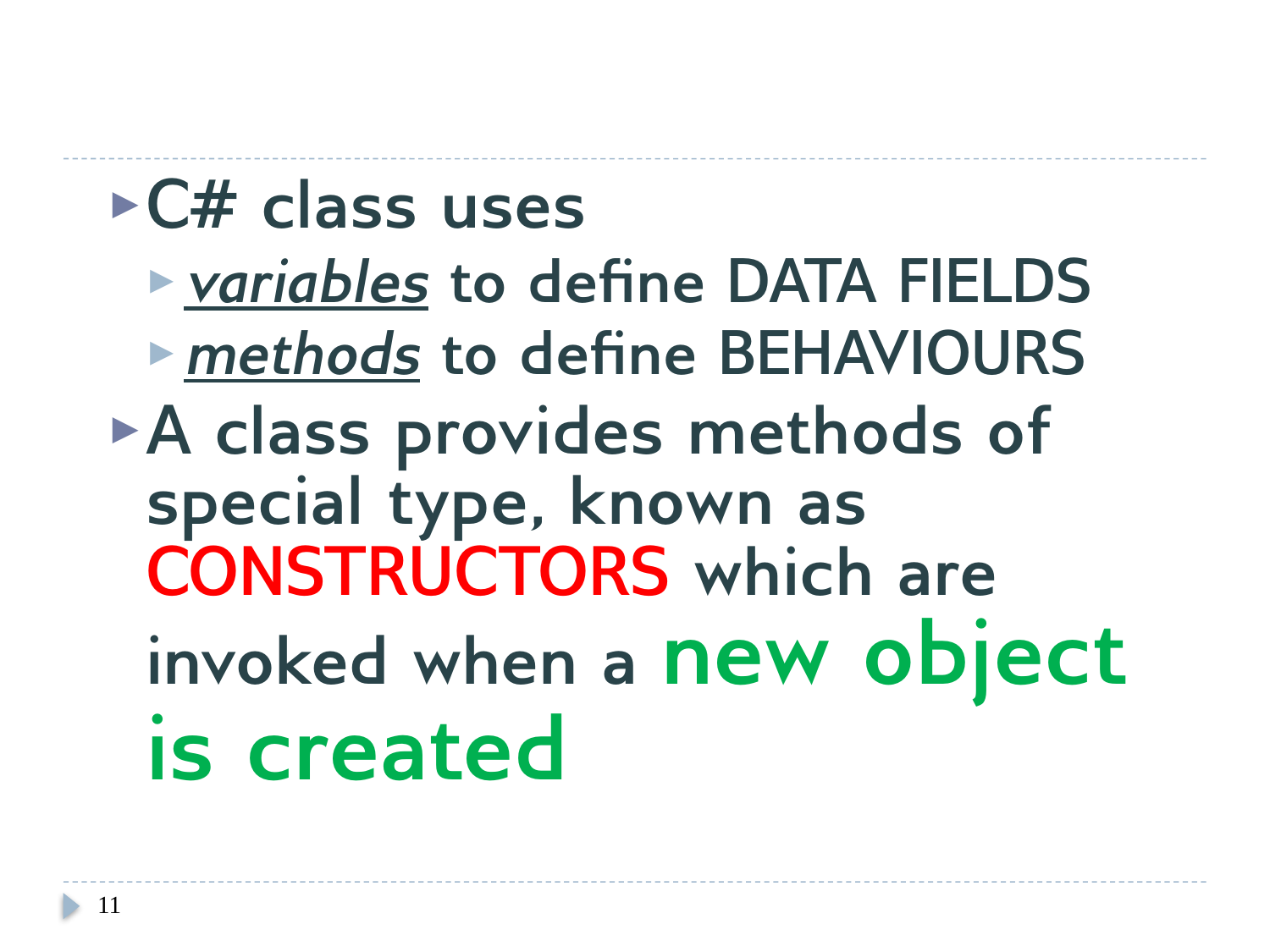

C# class uses
variables to define DATA FIELDS
methods to define BEHAVIOURS
A class provides methods of special type, known as CONSTRUCTORS which are invoked when a new object is created
11